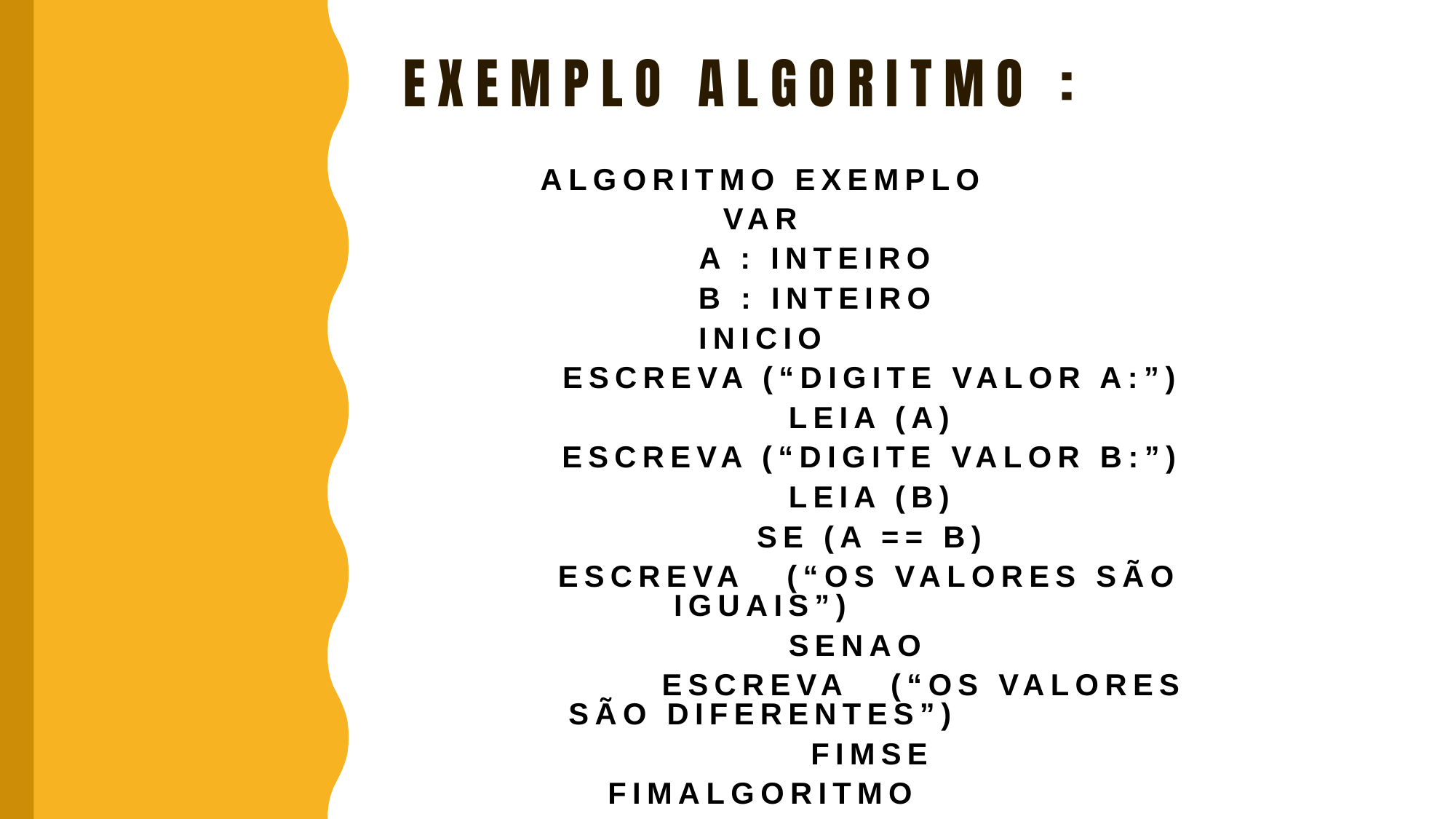

Exemplo Algoritmo :
Algoritmo exemplo
var
	A : inteiro
	B : inteiro
inicio
		escreva (“Digite valor A:”)
		leia (A)
		escreva (“Digite valor B:”)
		leia (B)
		se (A == B)
      		escreva   (“Os valores são iguais”)
		senao
	 		escreva   (“Os valores são diferentes”)
		fimse
fimalgoritmo